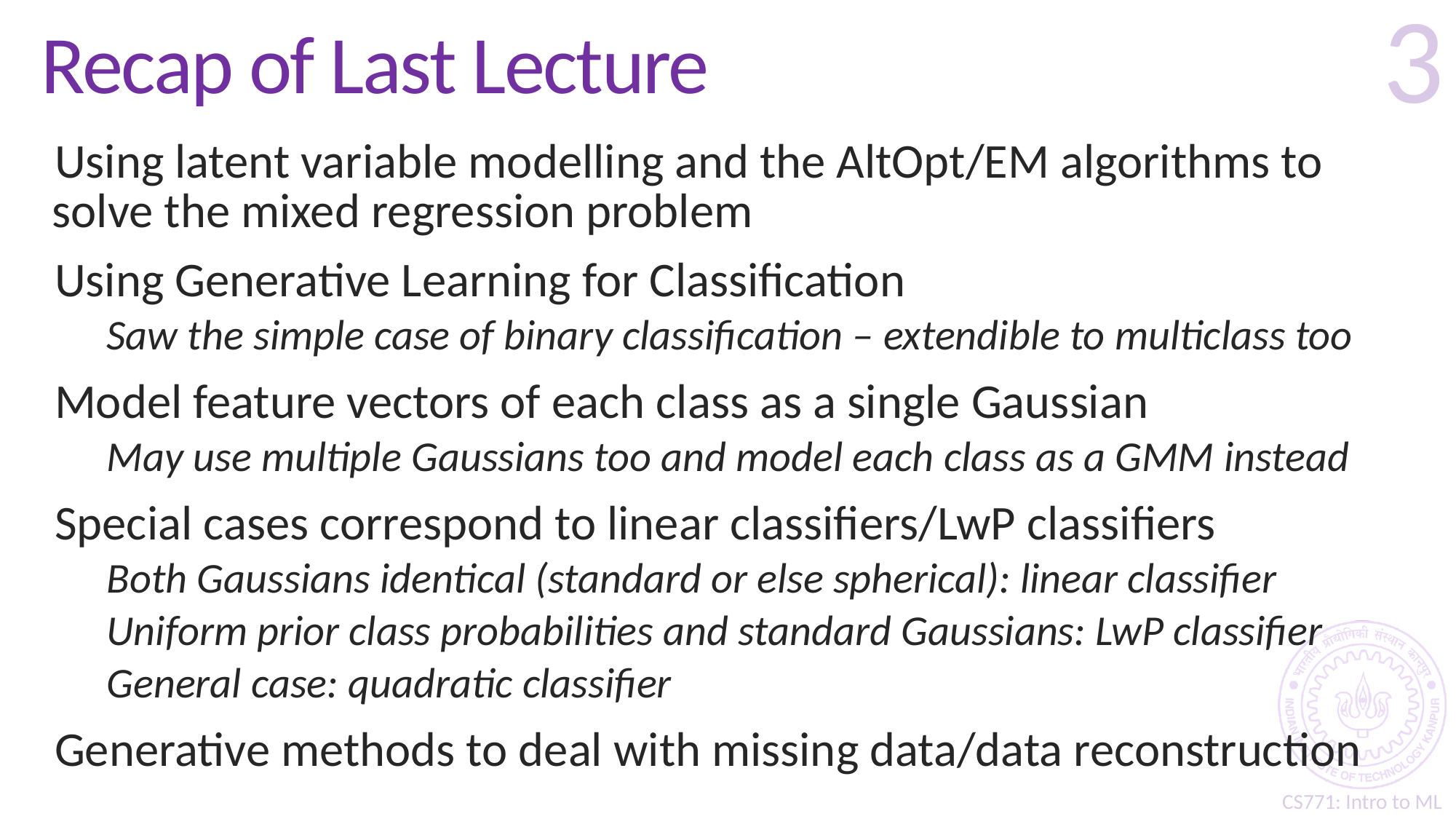

# Recap of Last Lecture
3
Using latent variable modelling and the AltOpt/EM algorithms to solve the mixed regression problem
Using Generative Learning for Classification
Saw the simple case of binary classification – extendible to multiclass too
Model feature vectors of each class as a single Gaussian
May use multiple Gaussians too and model each class as a GMM instead
Special cases correspond to linear classifiers/LwP classifiers
Both Gaussians identical (standard or else spherical): linear classifier
Uniform prior class probabilities and standard Gaussians: LwP classifier
General case: quadratic classifier
Generative methods to deal with missing data/data reconstruction